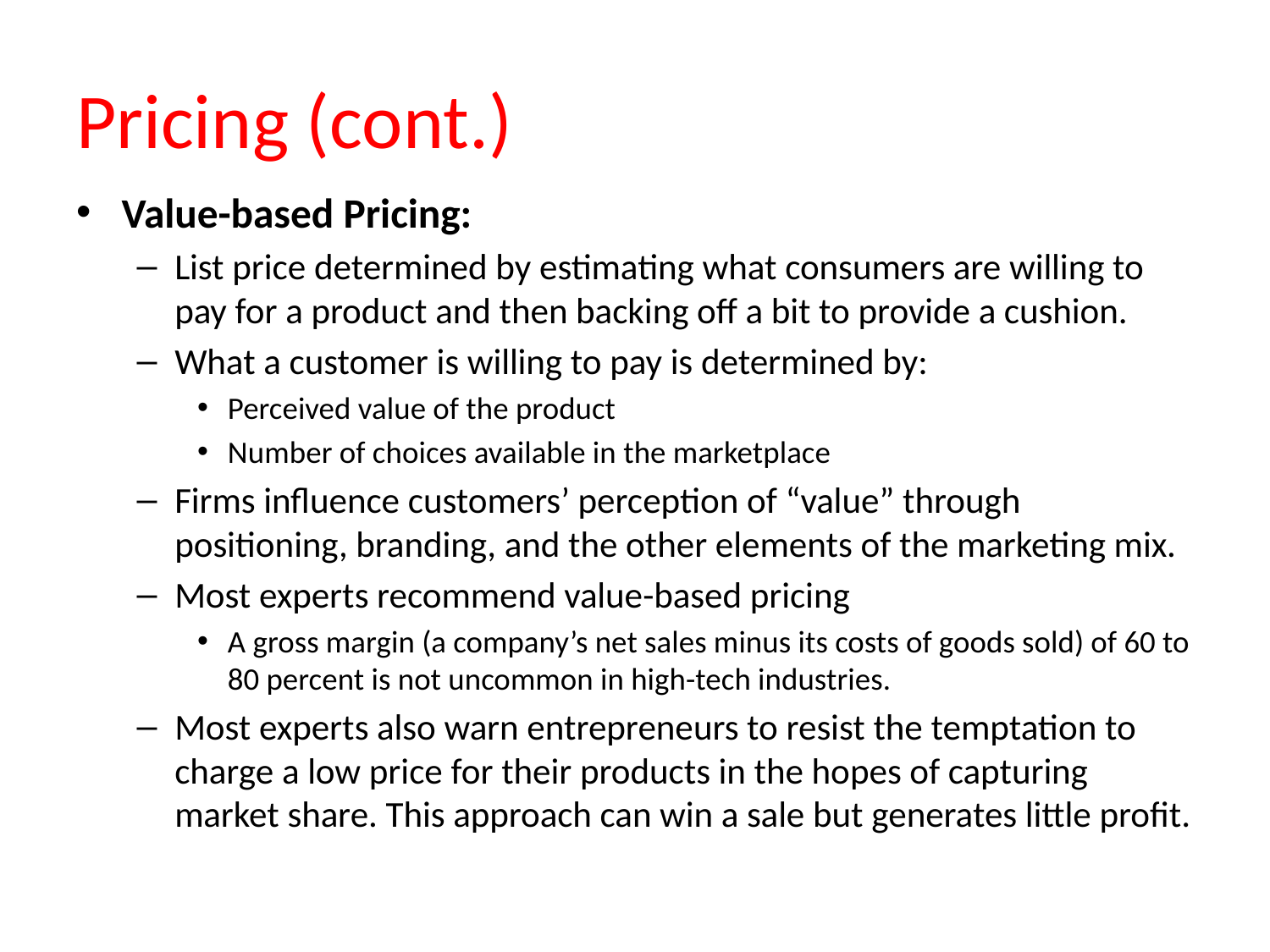

# Pricing (cont.)
Value-based Pricing:
List price determined by estimating what consumers are willing to pay for a product and then backing off a bit to provide a cushion.
What a customer is willing to pay is determined by:
Perceived value of the product
Number of choices available in the marketplace
Firms influence customers’ perception of “value” through positioning, branding, and the other elements of the marketing mix.
Most experts recommend value-based pricing
A gross margin (a company’s net sales minus its costs of goods sold) of 60 to 80 percent is not uncommon in high-tech industries.
Most experts also warn entrepreneurs to resist the temptation to charge a low price for their products in the hopes of capturing market share. This approach can win a sale but generates little profit.